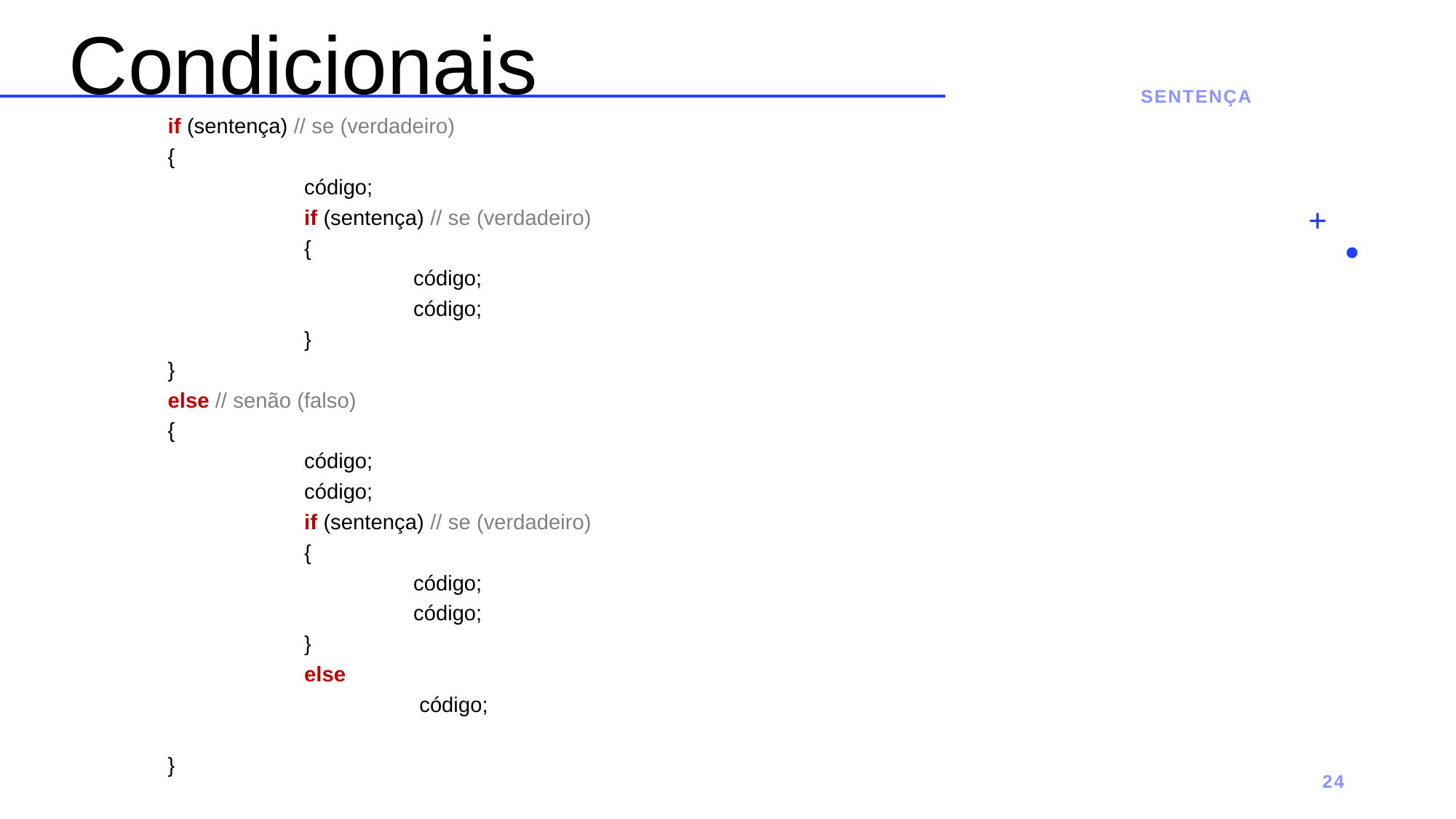

# Condicionais
sentença
if (sentença) // se (verdadeiro)
{
		código;
		if (sentença) // se (verdadeiro)
		{
			código;
			código;
		}
}
else // senão (falso)
{
		código;
		código;
		if (sentença) // se (verdadeiro)
		{
			código;
			código;
		}
		else
			 código;

}
24